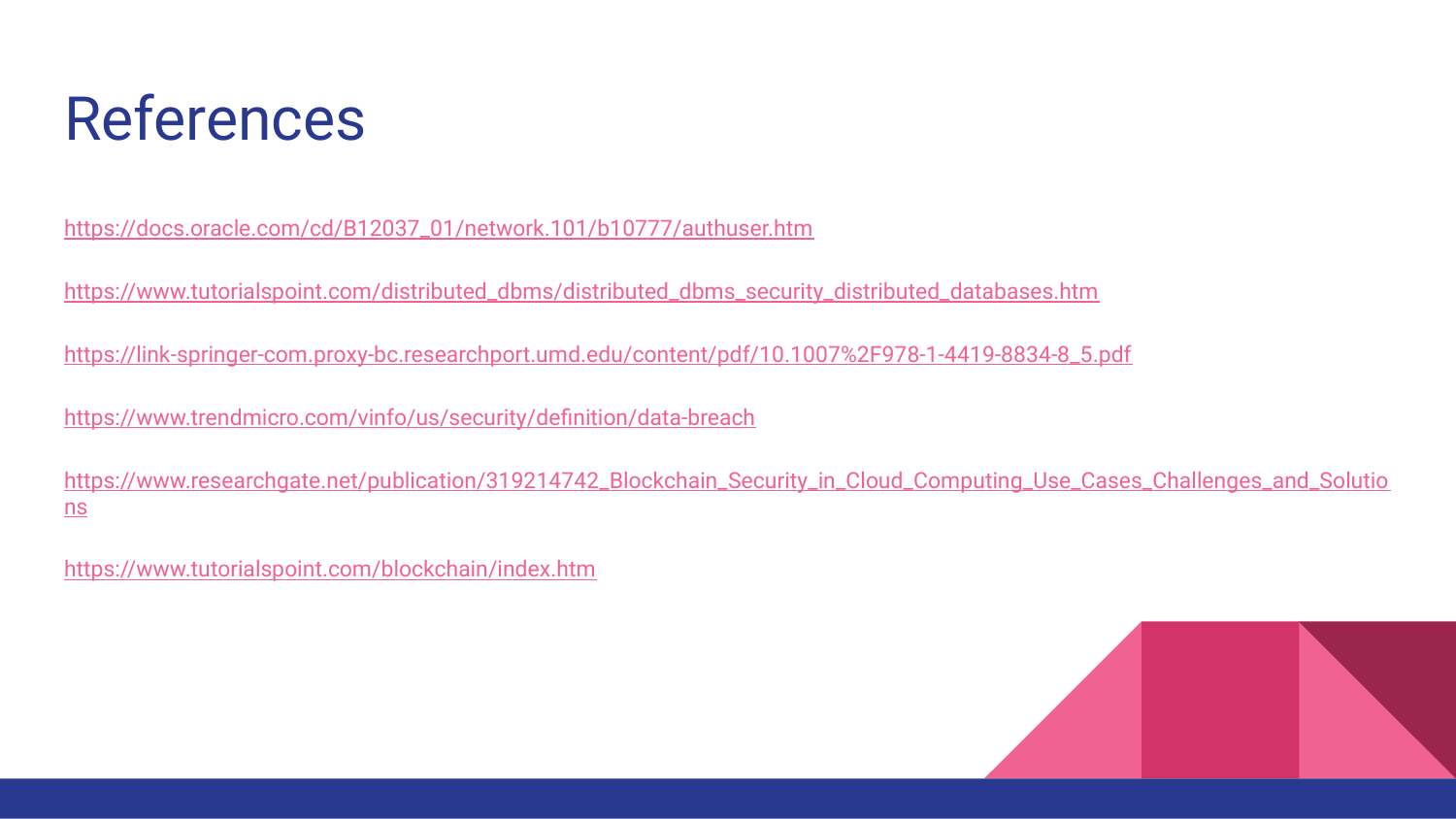

# References
https://docs.oracle.com/cd/B12037_01/network.101/b10777/authuser.htm
https://www.tutorialspoint.com/distributed_dbms/distributed_dbms_security_distributed_databases.htm
https://link-springer-com.proxy-bc.researchport.umd.edu/content/pdf/10.1007%2F978-1-4419-8834-8_5.pdf
https://www.trendmicro.com/vinfo/us/security/definition/data-breach
https://www.researchgate.net/publication/319214742_Blockchain_Security_in_Cloud_Computing_Use_Cases_Challenges_and_Solutions
https://www.tutorialspoint.com/blockchain/index.htm